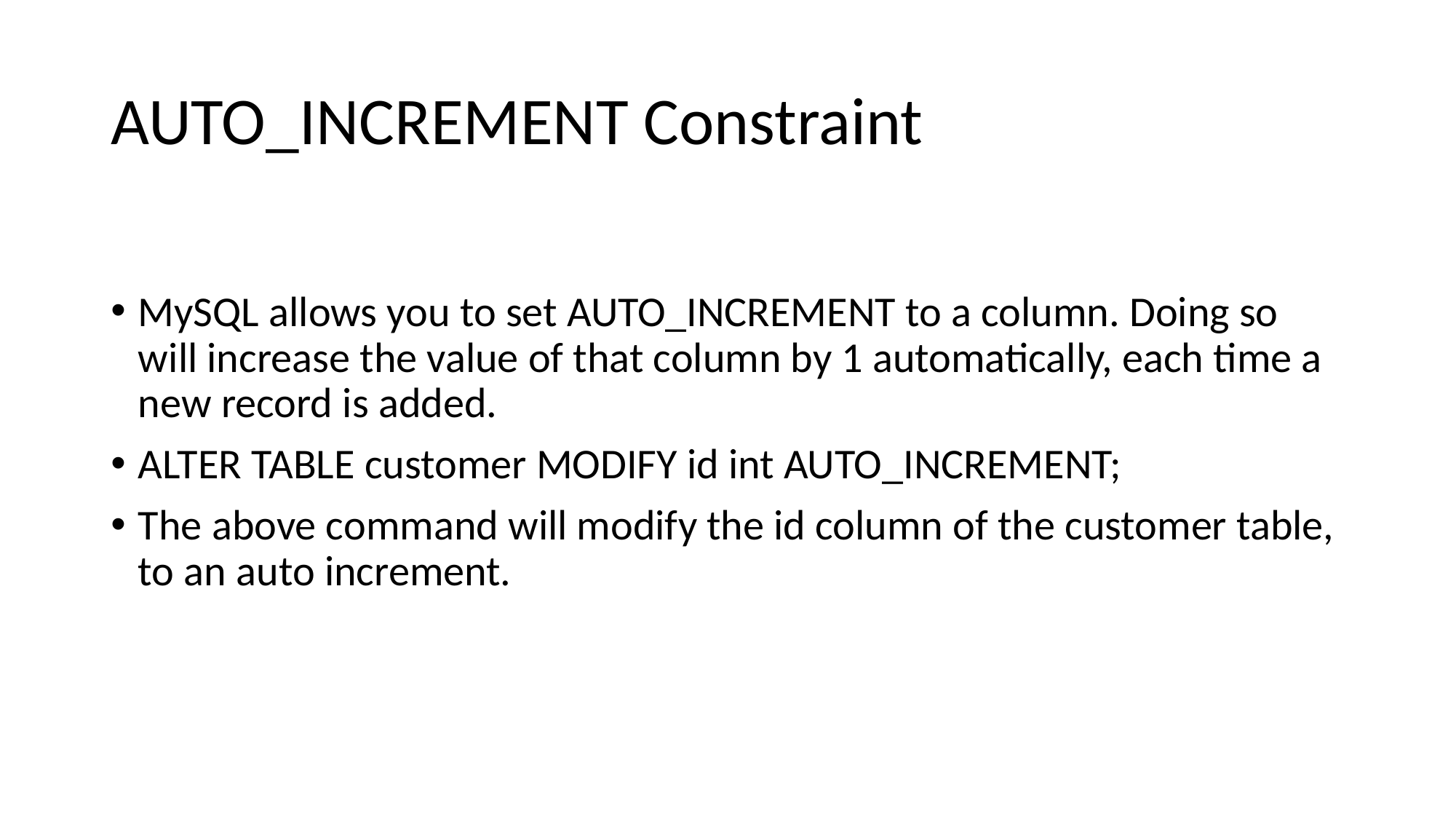

# AUTO_INCREMENT Constraint

MySQL allows you to set AUTO_INCREMENT to a column. Doing so will increase the value of that column by 1 automatically, each time a new record is added.
ALTER TABLE customer MODIFY id int AUTO_INCREMENT;
The above command will modify the id column of the customer table, to an auto increment.